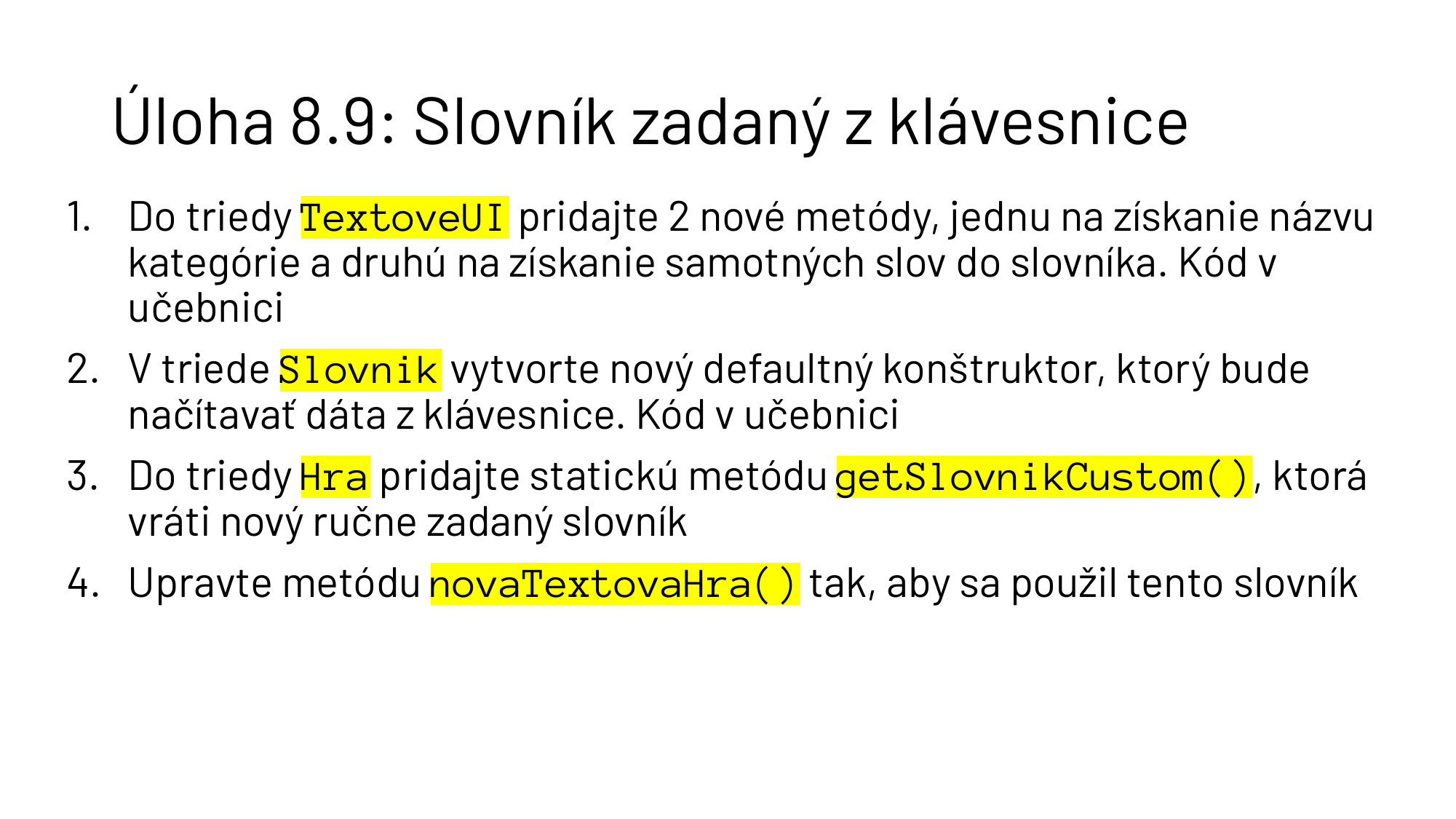

# Úloha 8.9: Slovník zadaný z klávesnice
Do triedy TextoveUI pridajte 2 nové metódy, jednu na získanie názvu kategórie a druhú na získanie samotných slov do slovníka. Kód v učebnici
V triede Slovnik vytvorte nový defaultný konštruktor, ktorý bude načítavať dáta z klávesnice. Kód v učebnici
Do triedy Hra pridajte statickú metódu getSlovnikCustom(), ktorá vráti nový ručne zadaný slovník
Upravte metódu novaTextovaHra() tak, aby sa použil tento slovník